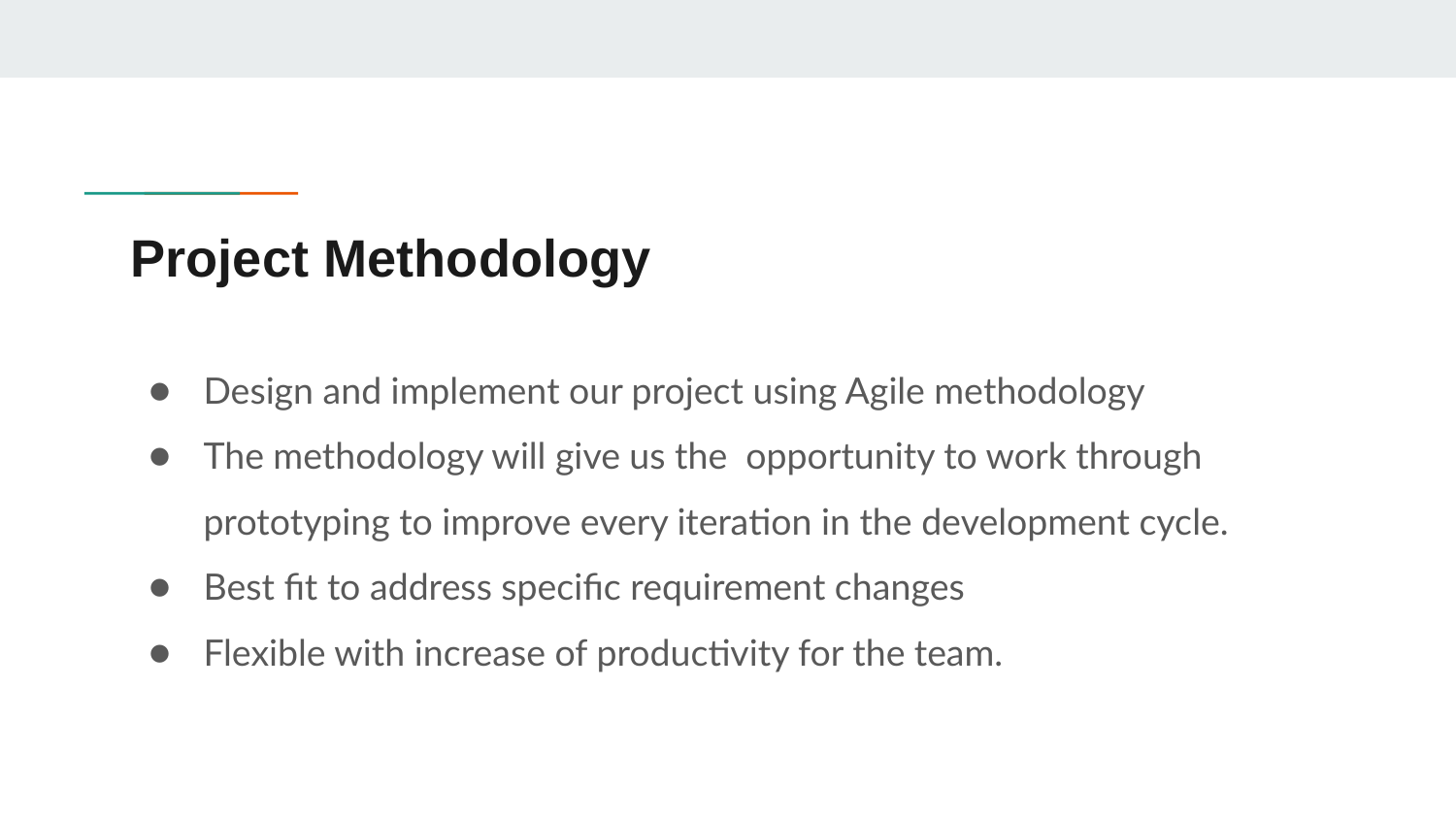

# Project Methodology
Design and implement our project using Agile methodology
The methodology will give us the  opportunity to work through prototyping to improve every iteration in the development cycle.
Best fit to address specific requirement changes
Flexible with increase of productivity for the team.